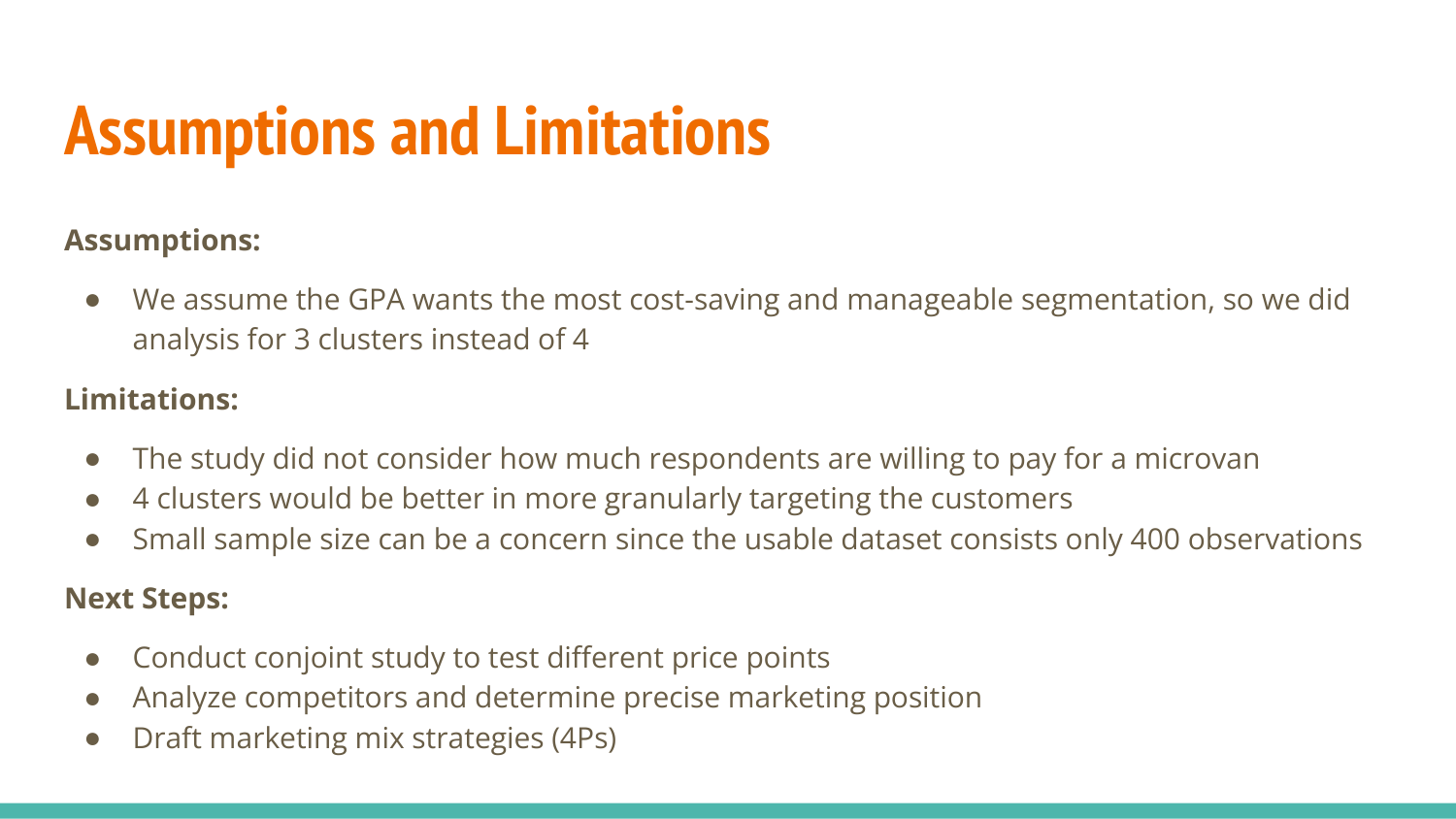

# Assumptions and Limitations
Assumptions:
We assume the GPA wants the most cost-saving and manageable segmentation, so we did analysis for 3 clusters instead of 4
Limitations:
The study did not consider how much respondents are willing to pay for a microvan
4 clusters would be better in more granularly targeting the customers
Small sample size can be a concern since the usable dataset consists only 400 observations
Next Steps:
Conduct conjoint study to test different price points
Analyze competitors and determine precise marketing position
Draft marketing mix strategies (4Ps)